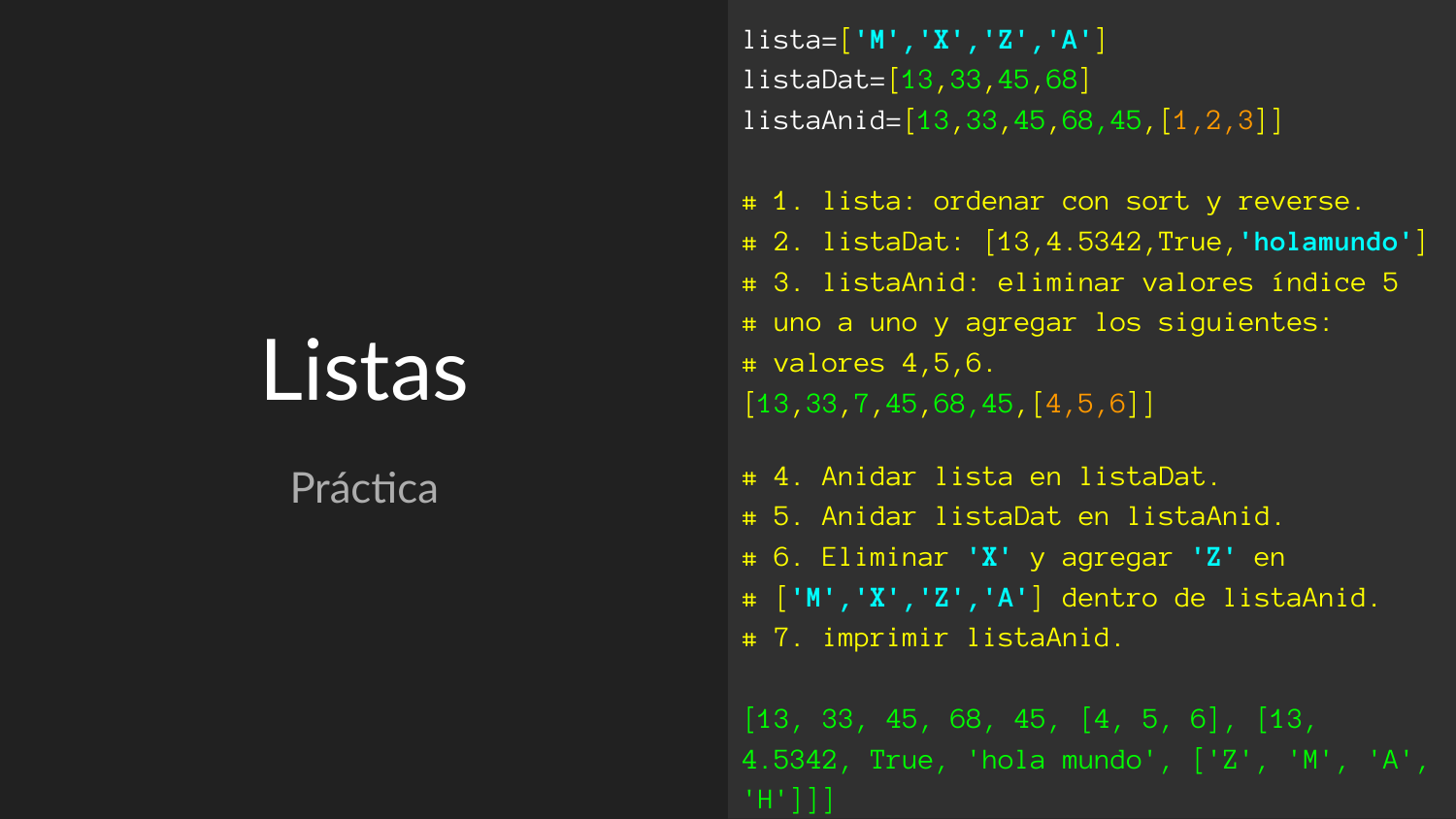

lista=['M','X','Z','A']
listaDat=[13,33,45,68]
listaAnid=[13,33,45,68,45,[1,2,3]]

# 1. lista: ordenar con sort y reverse.
# 2. listaDat: [13,4.5342,True,'holamundo']
# 3. listaAnid: eliminar valores índice 5
# uno a uno y agregar los siguientes:
# valores 4,5,6.
[13,33,7,45,68,45,[4,5,6]]
# 4. Anidar lista en listaDat.
# 5. Anidar listaDat en listaAnid.
# 6. Eliminar 'X' y agregar 'Z' en
# ['M','X','Z','A'] dentro de listaAnid.
# 7. imprimir listaAnid.

[13, 33, 45, 68, 45, [4, 5, 6], [13, 4.5342, True, 'hola mundo', ['Z', 'M', 'A', 'H']]]

# Listas
Práctica